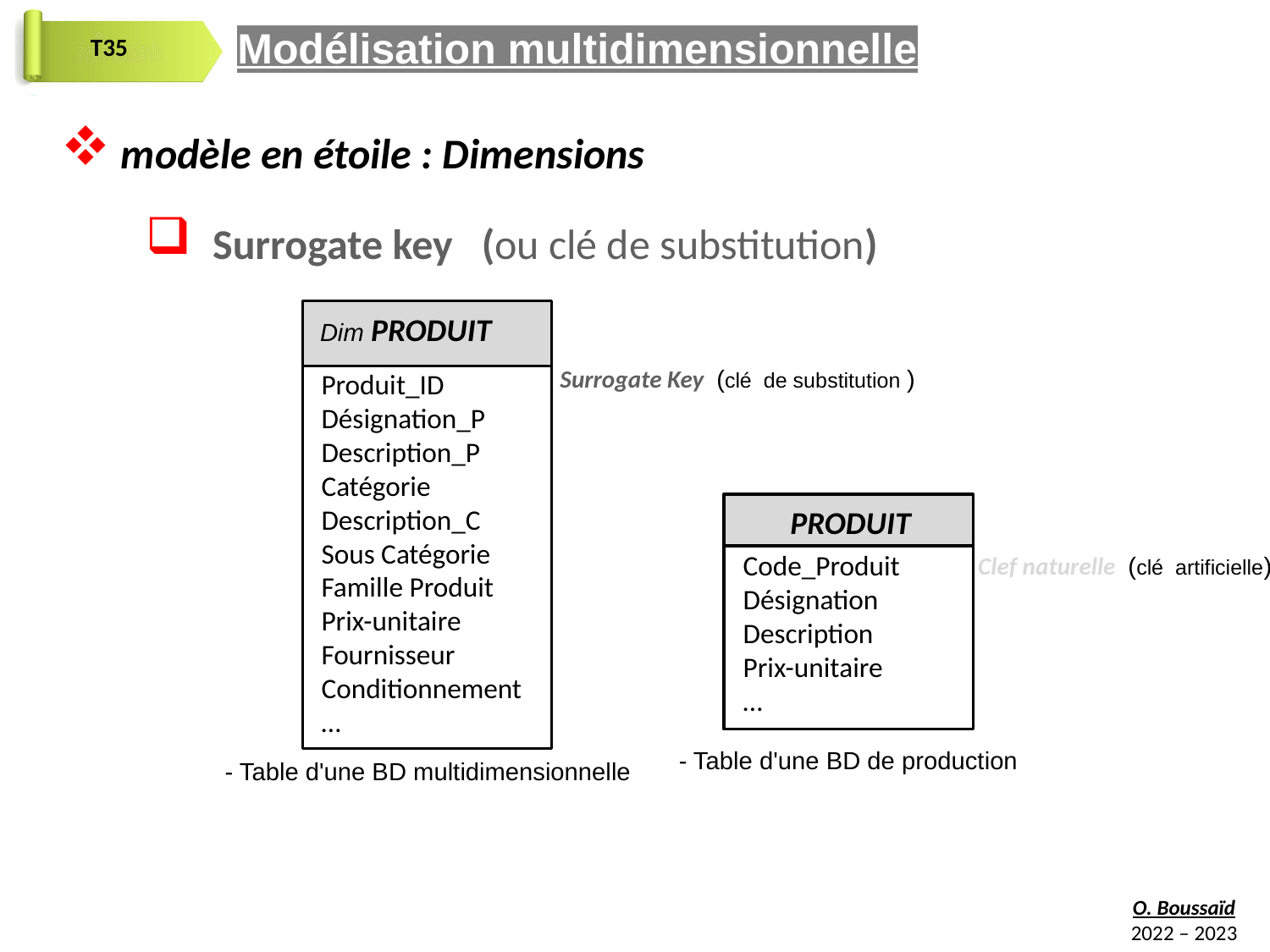

Modélisation multidimensionnelle
 modèle en étoile : Dimensions
  Surrogate key   (ou clé de substitution)
 Exemple

Dim PRODUIT

Produit_ID
Désignation_P
Description_P
Catégorie
Description_C
Sous Catégorie
Famille Produit
Prix-unitaire
Fournisseur
Conditionnement
…
- Table d'une BD multidimensionnelle
Surrogate Key  (clé  de substitution )

PRODUIT

Code_Produit
Désignation
Description
Prix-unitaire
…
- Table d'une BD de production
Clef naturelle  (clé  artificielle)